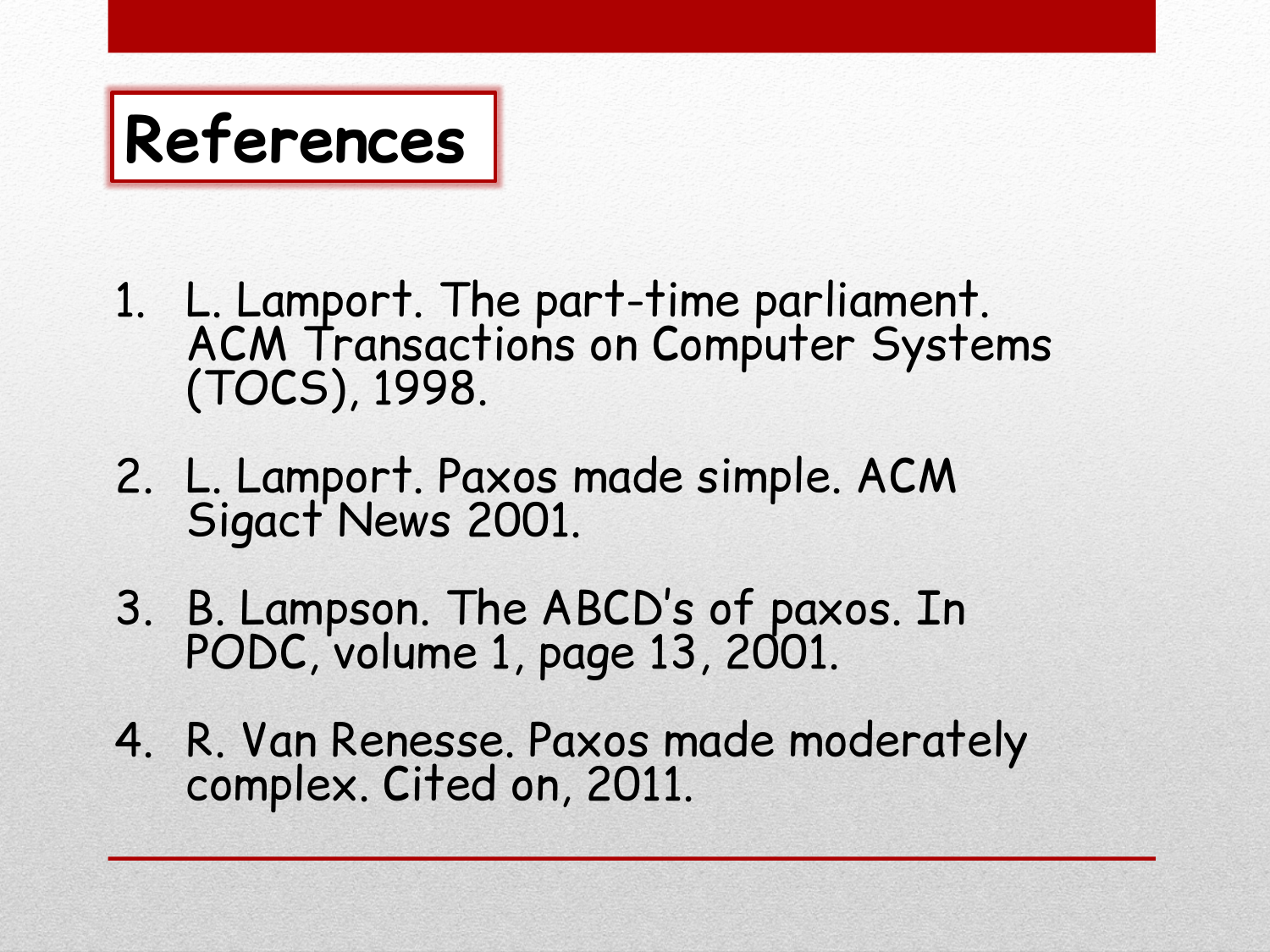

References
L. Lamport. The part-time parliament. ACM Transactions on Computer Systems (TOCS), 1998.

L. Lamport. Paxos made simple. ACM Sigact News 2001.

B. Lampson. The ABCD’s of paxos. In PODC, volume 1, page 13, 2001.

R. Van Renesse. Paxos made moderately complex. Cited on, 2011.